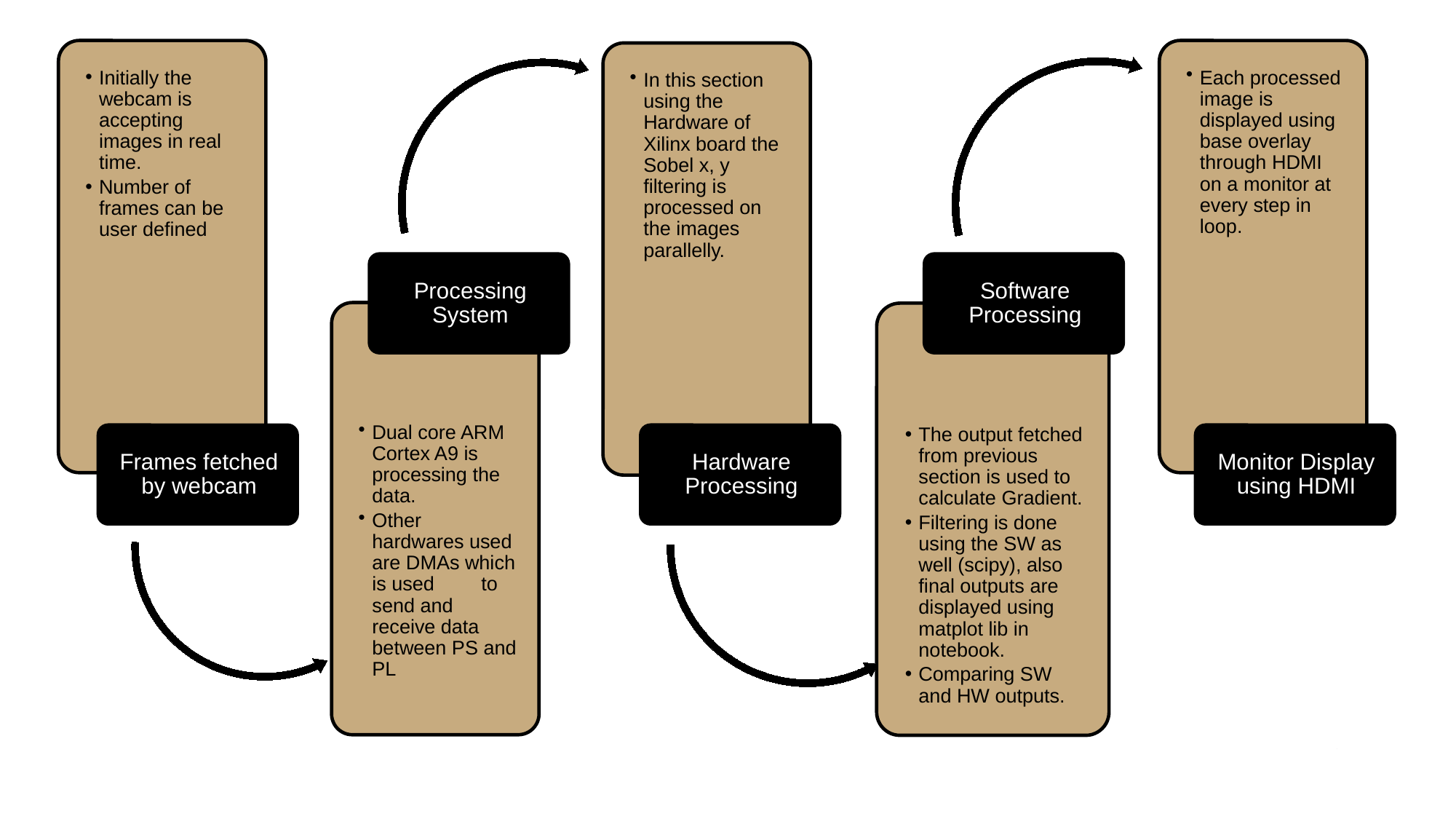

Initially the webcam is accepting images in real time.
Number of frames can be user defined
Frames fetched by webcam
Dual core ARM Cortex A9 is processing the data.
Other hardwares used are DMAs which is used 	to send and receive data between PS and PL
Processing System
In this section using the Hardware of Xilinx board the Sobel x, y filtering is processed on the images parallelly.

Hardware Processing
The output fetched from previous section is used to calculate Gradient.
Filtering is done using the SW as well (scipy), also final outputs are displayed using matplot lib in notebook.
Comparing SW and HW outputs.

Software Processing
Each processed image is displayed using base overlay through HDMI on a monitor at every step in loop.
Monitor Display using HDMI

5
5/30/2025